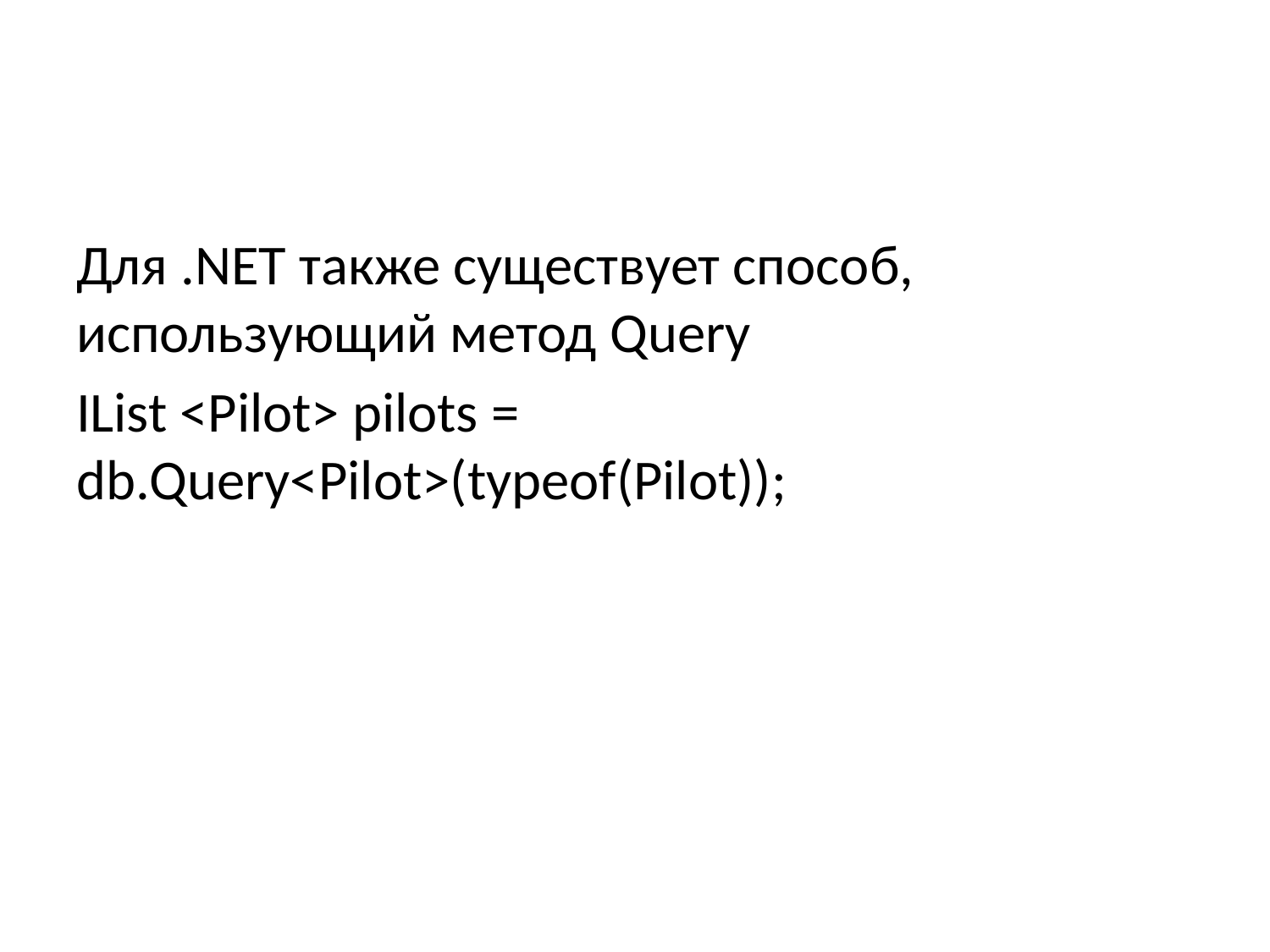

#
Для .NET также существует способ, использующий метод Query
IList <Pilot> pilots = db.Query<Pilot>(typeof(Pilot));